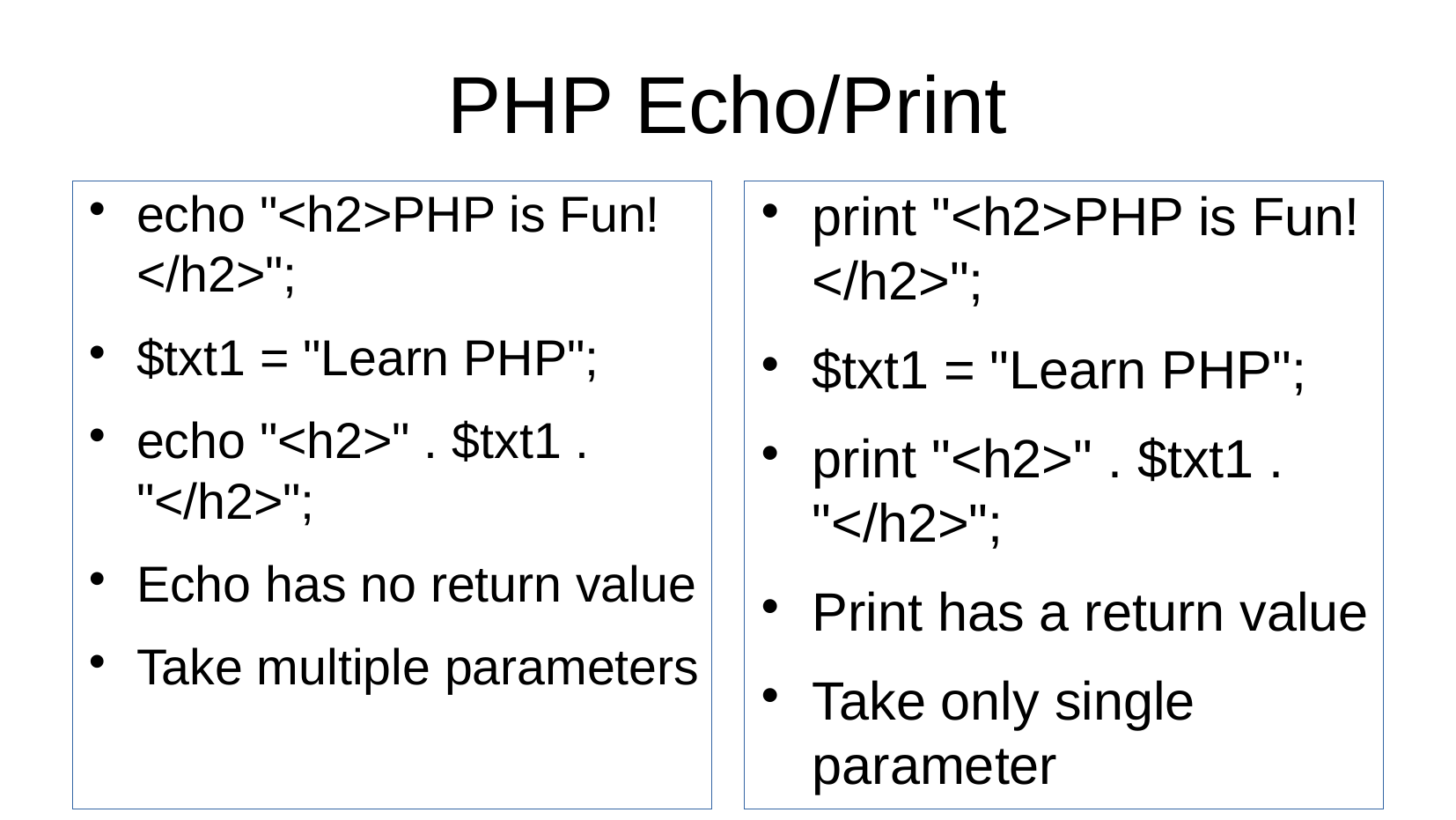

PHP Echo/Print
echo "<h2>PHP is Fun!</h2>";
$txt1 = "Learn PHP";
echo "<h2>" . $txt1 . "</h2>";
Echo has no return value
Take multiple parameters
print "<h2>PHP is Fun!</h2>";
$txt1 = "Learn PHP";
print "<h2>" . $txt1 . "</h2>";
Print has a return value
Take only single parameter